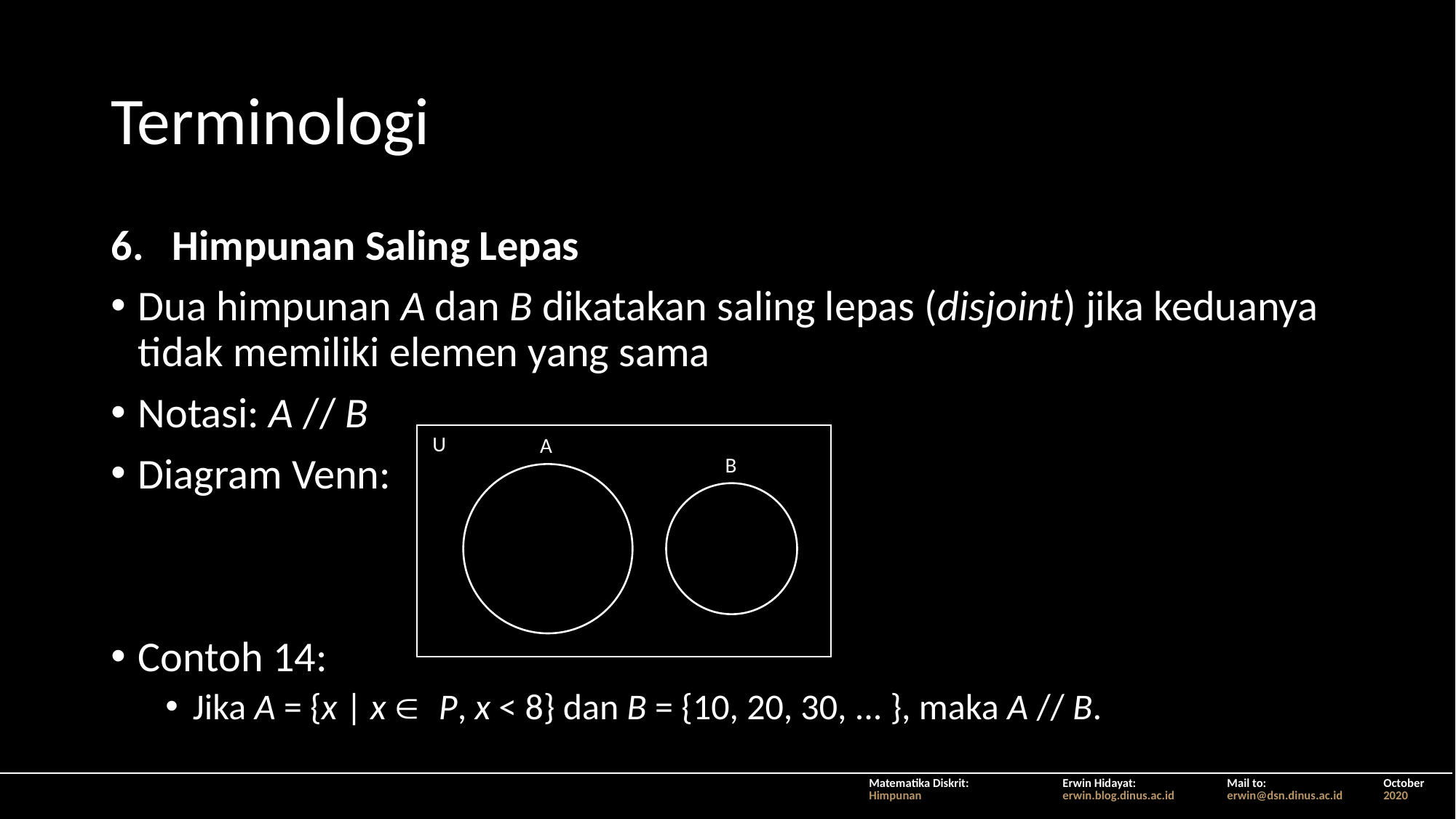

# Terminologi
Himpunan Saling Lepas
Dua himpunan A dan B dikatakan saling lepas (disjoint) jika keduanya tidak memiliki elemen yang sama
Notasi: A // B
Diagram Venn:

Contoh 14:
Jika A = {x | x ∈ P, x < 8} dan B = {10, 20, 30, ... }, maka A // B.

U
A
B